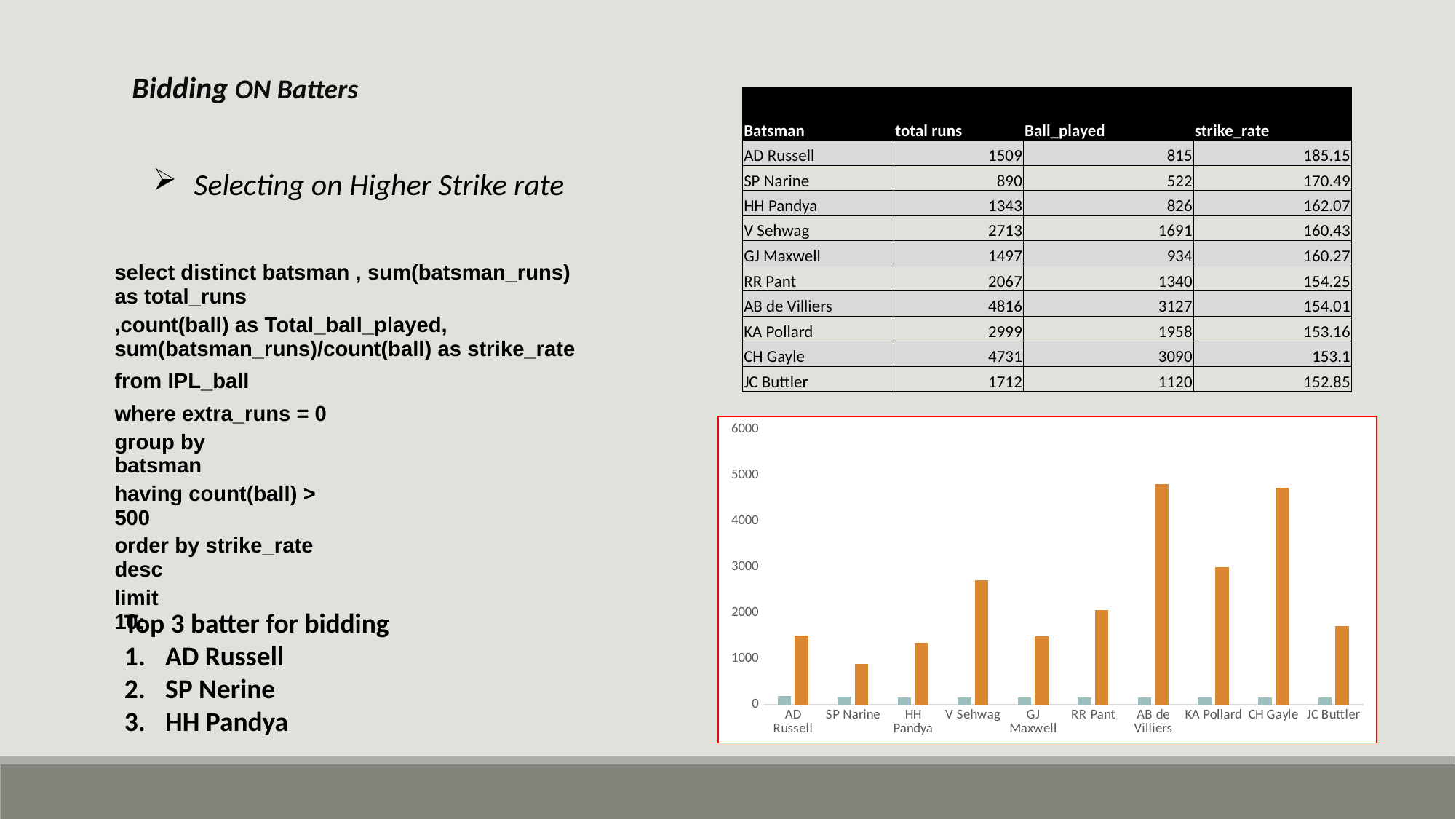

Bidding ON Batters
| Batsman | total runs | Ball\_played | strike\_rate |
| --- | --- | --- | --- |
| AD Russell | 1509 | 815 | 185.15 |
| SP Narine | 890 | 522 | 170.49 |
| HH Pandya | 1343 | 826 | 162.07 |
| V Sehwag | 2713 | 1691 | 160.43 |
| GJ Maxwell | 1497 | 934 | 160.27 |
| RR Pant | 2067 | 1340 | 154.25 |
| AB de Villiers | 4816 | 3127 | 154.01 |
| KA Pollard | 2999 | 1958 | 153.16 |
| CH Gayle | 4731 | 3090 | 153.1 |
| JC Buttler | 1712 | 1120 | 152.85 |
Selecting on Higher Strike rate
| select distinct batsman , sum(batsman\_runs) as total\_runs |  |  |  |  |  |  |  |
| --- | --- | --- | --- | --- | --- | --- | --- |
| ,count(ball) as Total\_ball\_played, sum(batsman\_runs)/count(ball) as strike\_rate |  |  |  |  |  |  |  |
| from IPL\_ball |  |  |  |  |  |  |  |
| where extra\_runs = 0 |  |  |  |  |  |  |  |
| group by batsman |  |  |  |  |  |  |  |
| having count(ball) > 500 |  |  |  |  |  |  |  |
| order by strike\_rate desc |  |  |  |  |  |  |  |
| limit 10; |  |  |  |  |  |  |  |

### Chart

| Category |  |  |
|---|---|---|
| AD Russell | 185.15 | 1509.0 |
| SP Narine | 170.49 | 890.0 |
| HH Pandya | 162.07 | 1343.0 |
| V Sehwag | 160.43 | 2713.0 |
| GJ Maxwell | 160.27 | 1497.0 |
| RR Pant | 154.25 | 2067.0 |
| AB de Villiers | 154.01 | 4816.0 |
| KA Pollard | 153.16 | 2999.0 |
| CH Gayle | 153.1 | 4731.0 |
| JC Buttler | 152.85 | 1712.0 |
Top 3 batter for bidding
AD Russell
SP Nerine
HH Pandya